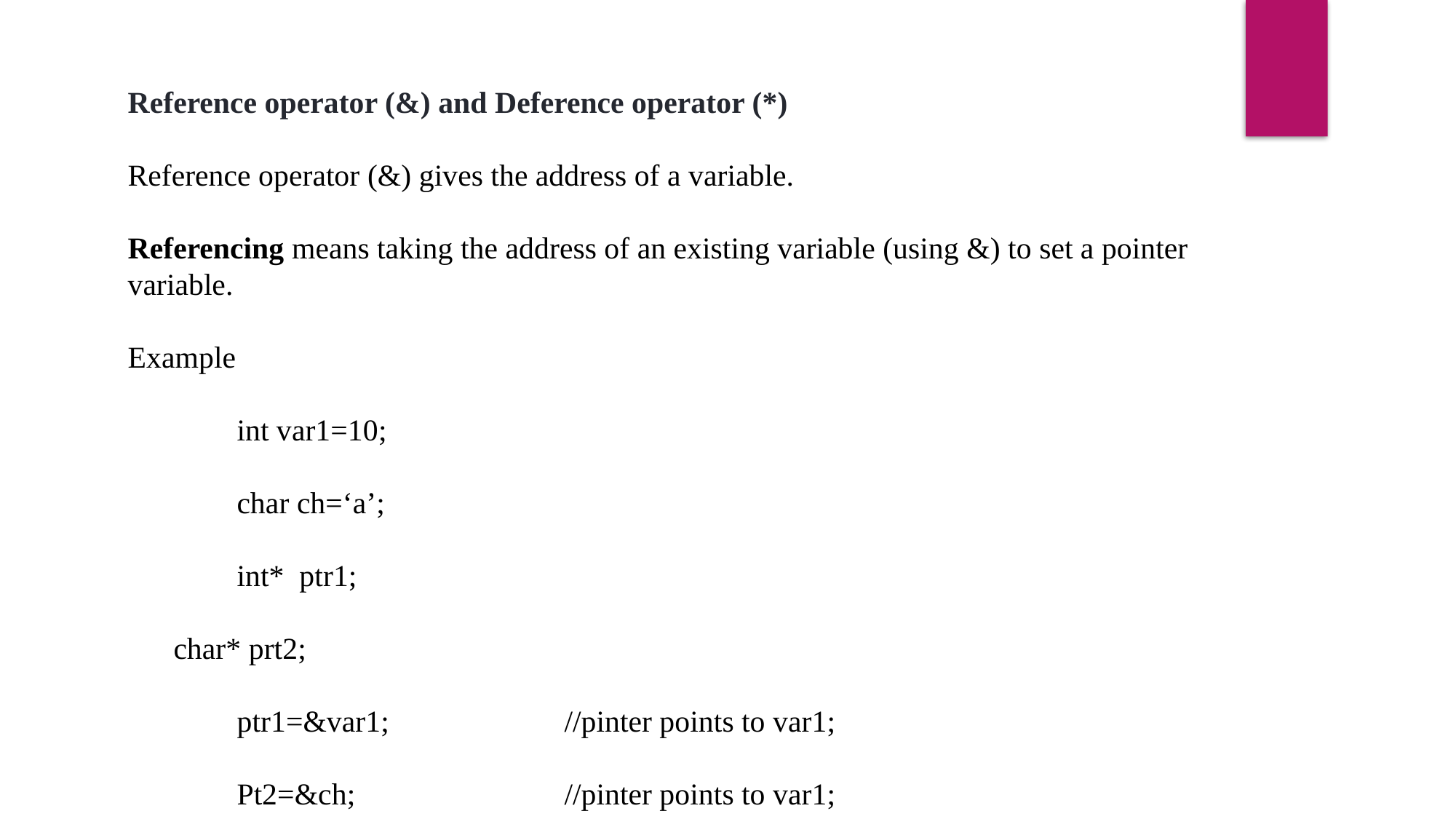

Reference operator (&) and Deference operator (*)

Reference operator (&) gives the address of a variable.

Referencing means taking the address of an existing variable (using &) to set a pointer variable.

Example

	int var1=10;

	char ch=‘a’;

	int*  ptr1;

      char* prt2;

	ptr1=&var1; 		//pinter points to var1;

	Pt2=&ch;     		//pinter points to var1;